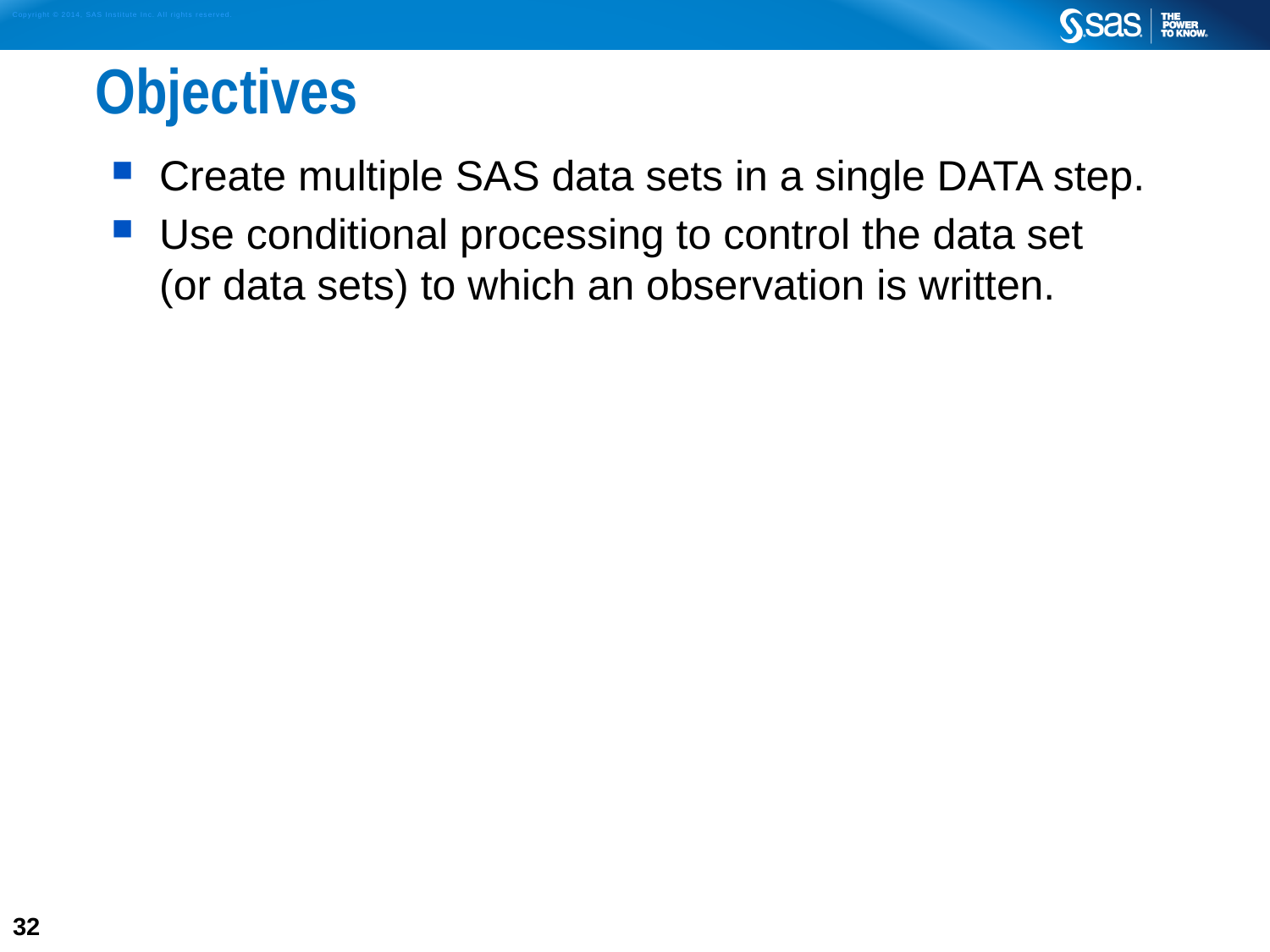

# Objectives
Create multiple SAS data sets in a single DATA step.
Use conditional processing to control the data set
(or data sets) to which an observation is written.
32